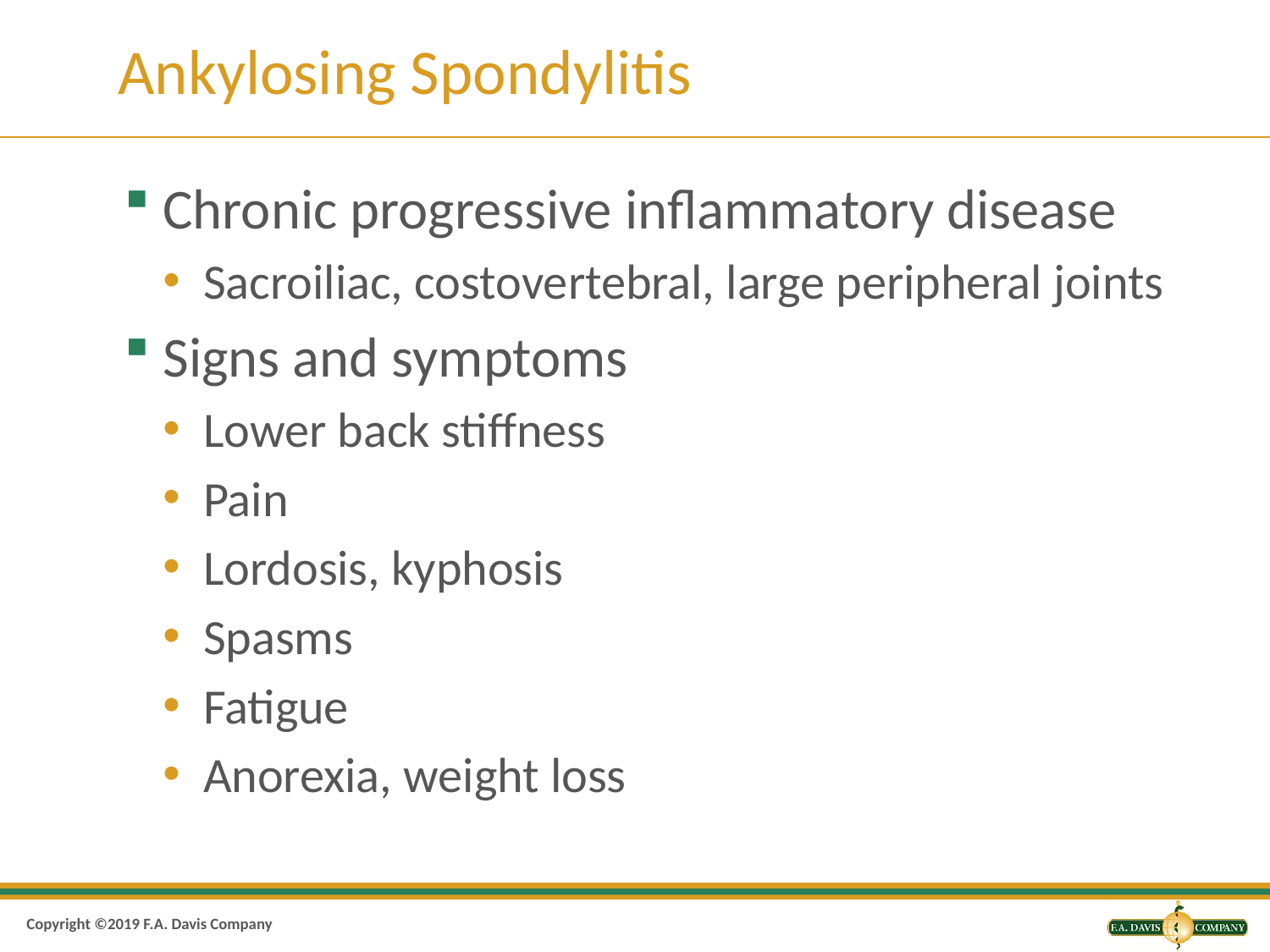

# Ankylosing Spondylitis
Chronic progressive inflammatory disease
Sacroiliac, costovertebral, large peripheral joints
Signs and symptoms
Lower back stiffness
Pain
Lordosis, kyphosis
Spasms
Fatigue
Anorexia, weight loss